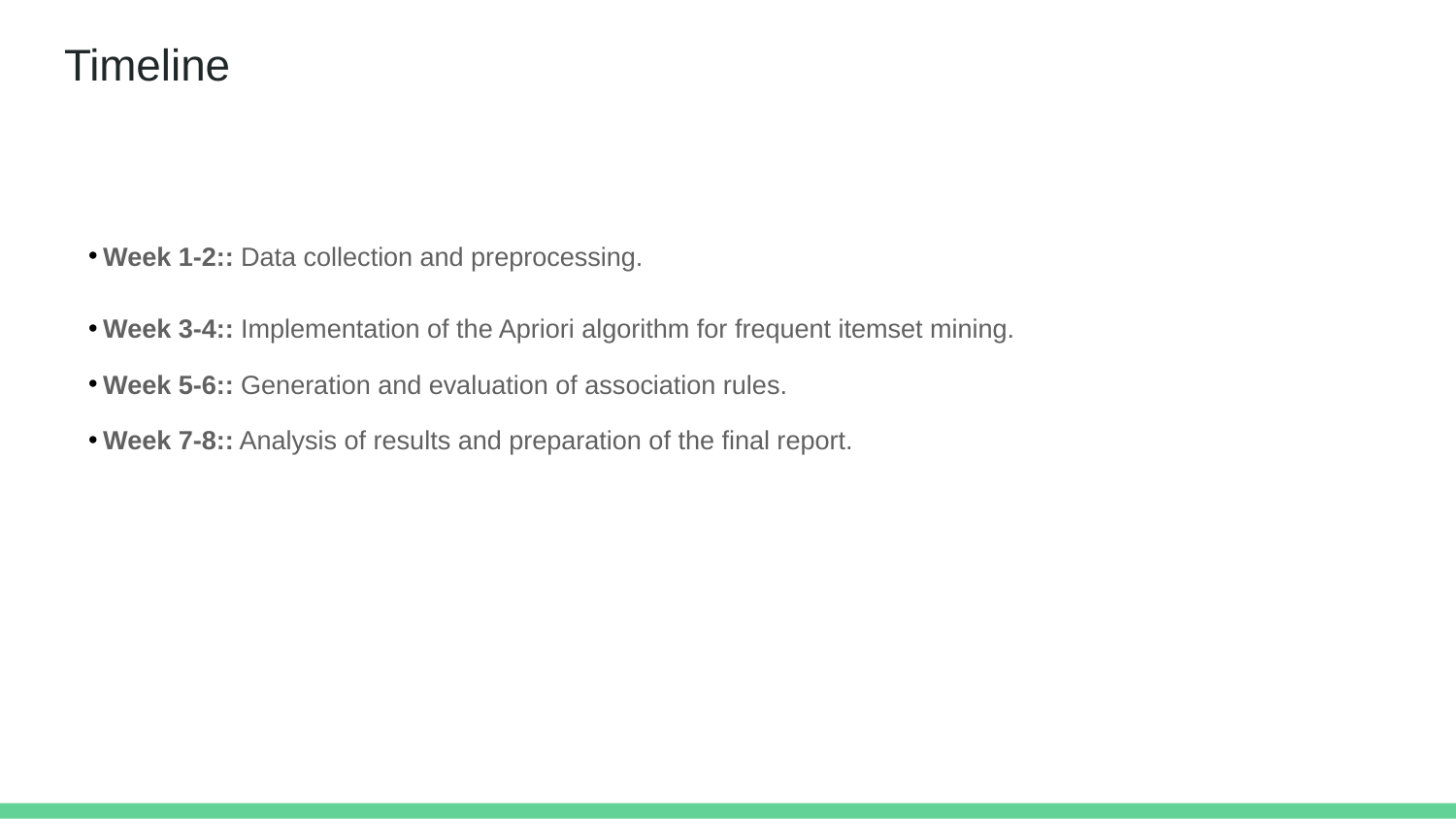

# Timeline

Week 1-2:: Data collection and preprocessing.
Week 3-4:: Implementation of the Apriori algorithm for frequent itemset mining.
Week 5-6:: Generation and evaluation of association rules.
Week 7-8:: Analysis of results and preparation of the final report.